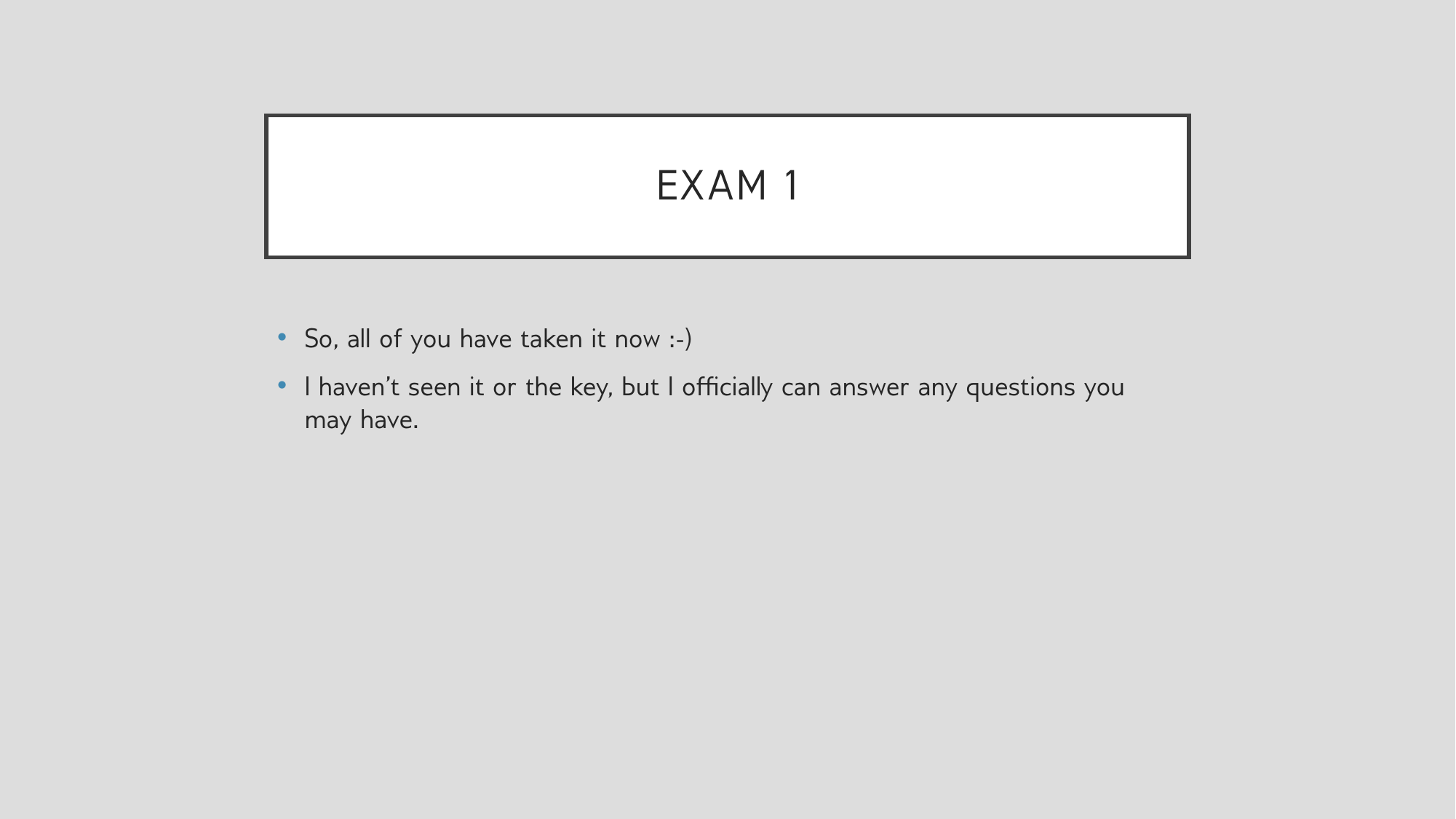

# Exam 1
So, all of you have taken it now :-)
I haven’t seen it or the key, but I officially can answer any questions you may have.